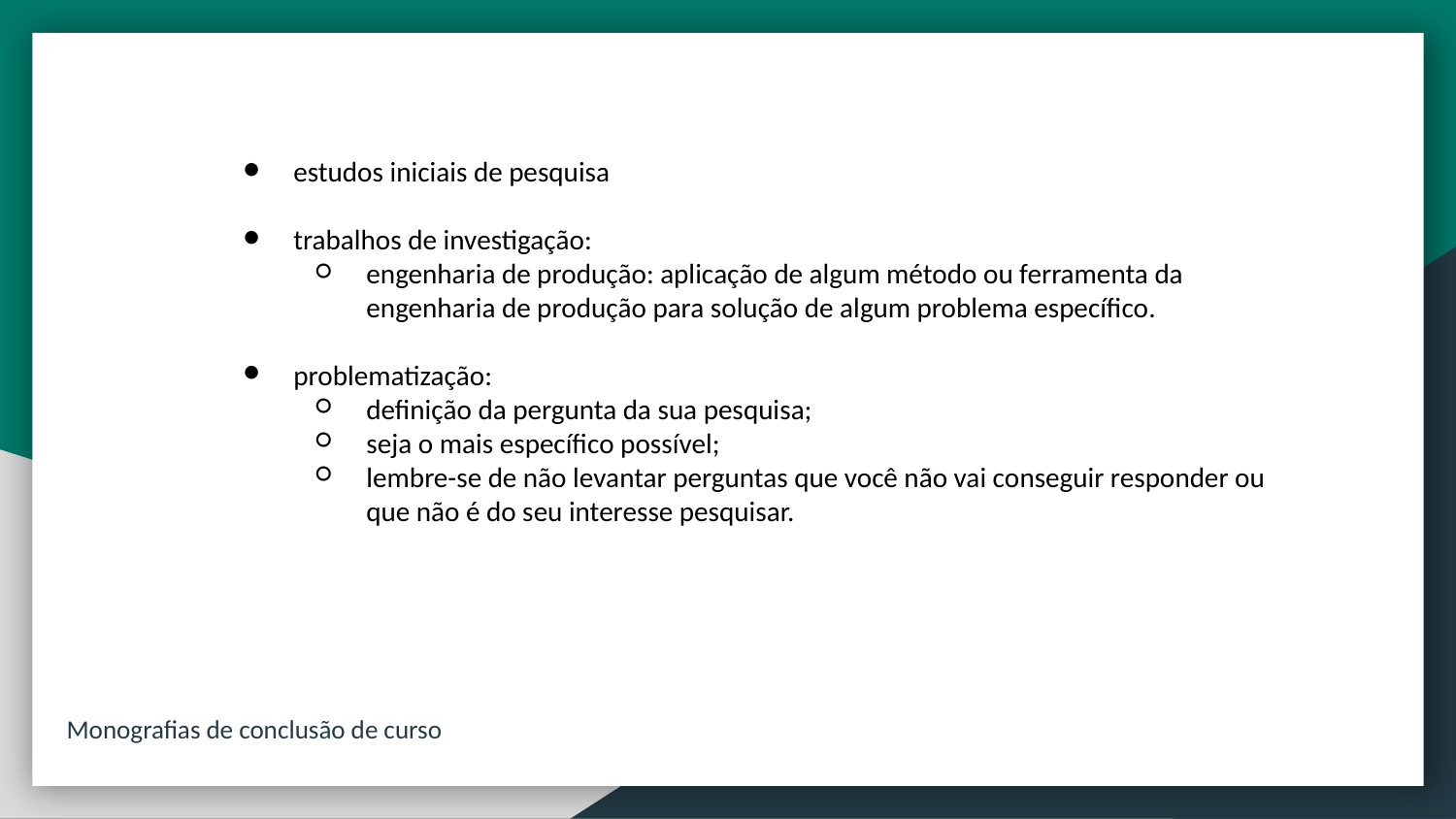

estudos iniciais de pesquisa

trabalhos de investigação:
engenharia de produção: aplicação de algum método ou ferramenta da engenharia de produção para solução de algum problema específico.

problematização:
definição da pergunta da sua pesquisa;
seja o mais específico possível;
lembre-se de não levantar perguntas que você não vai conseguir responder ou que não é do seu interesse pesquisar.
Monografias de conclusão de curso